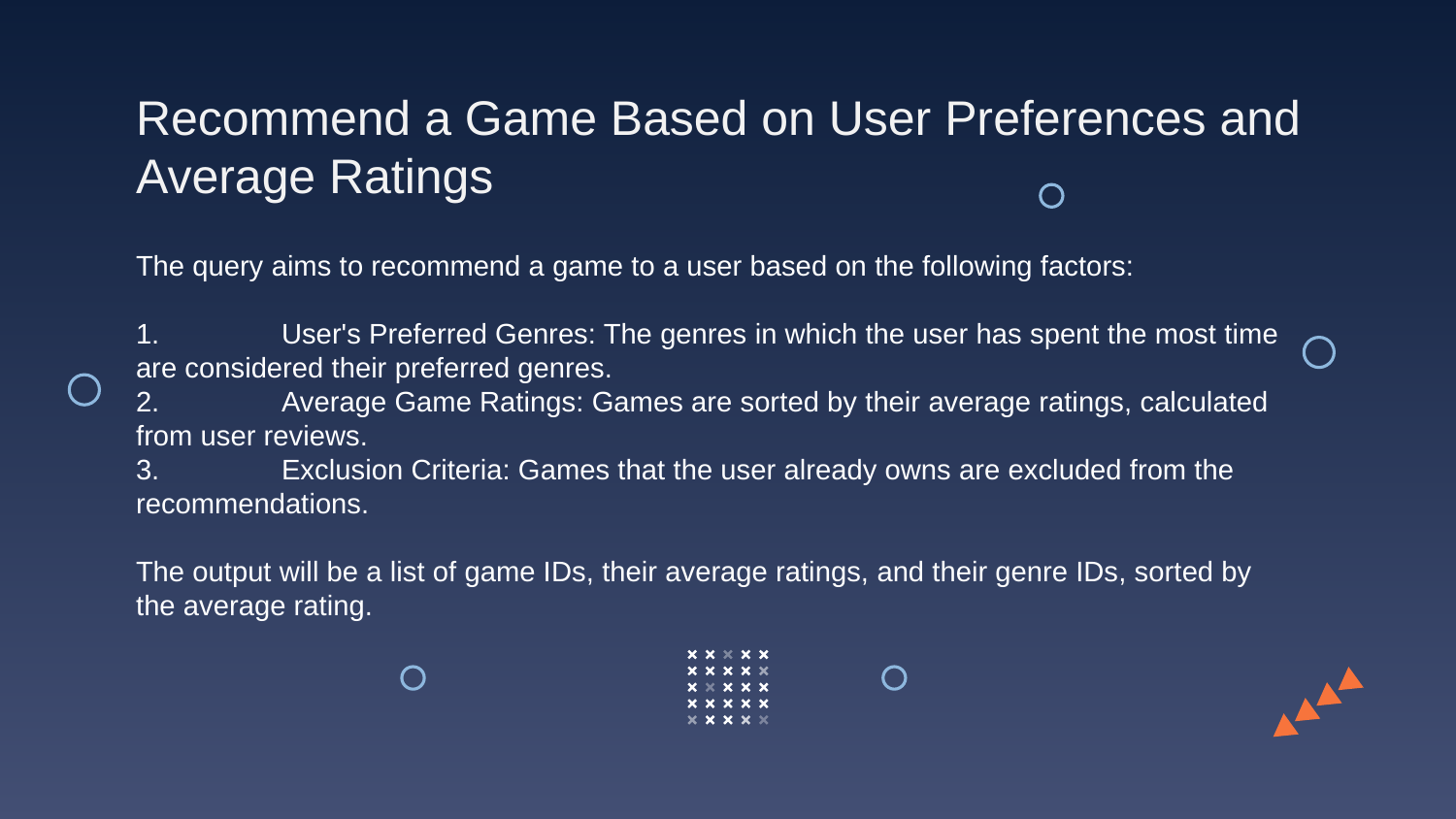

# Recommend a Game Based on User Preferences and Average Ratings

The query aims to recommend a game to a user based on the following factors:

1.	User's Preferred Genres: The genres in which the user has spent the most time are considered their preferred genres.
2.	Average Game Ratings: Games are sorted by their average ratings, calculated from user reviews.
3.	Exclusion Criteria: Games that the user already owns are excluded from the recommendations.

The output will be a list of game IDs, their average ratings, and their genre IDs, sorted by the average rating.